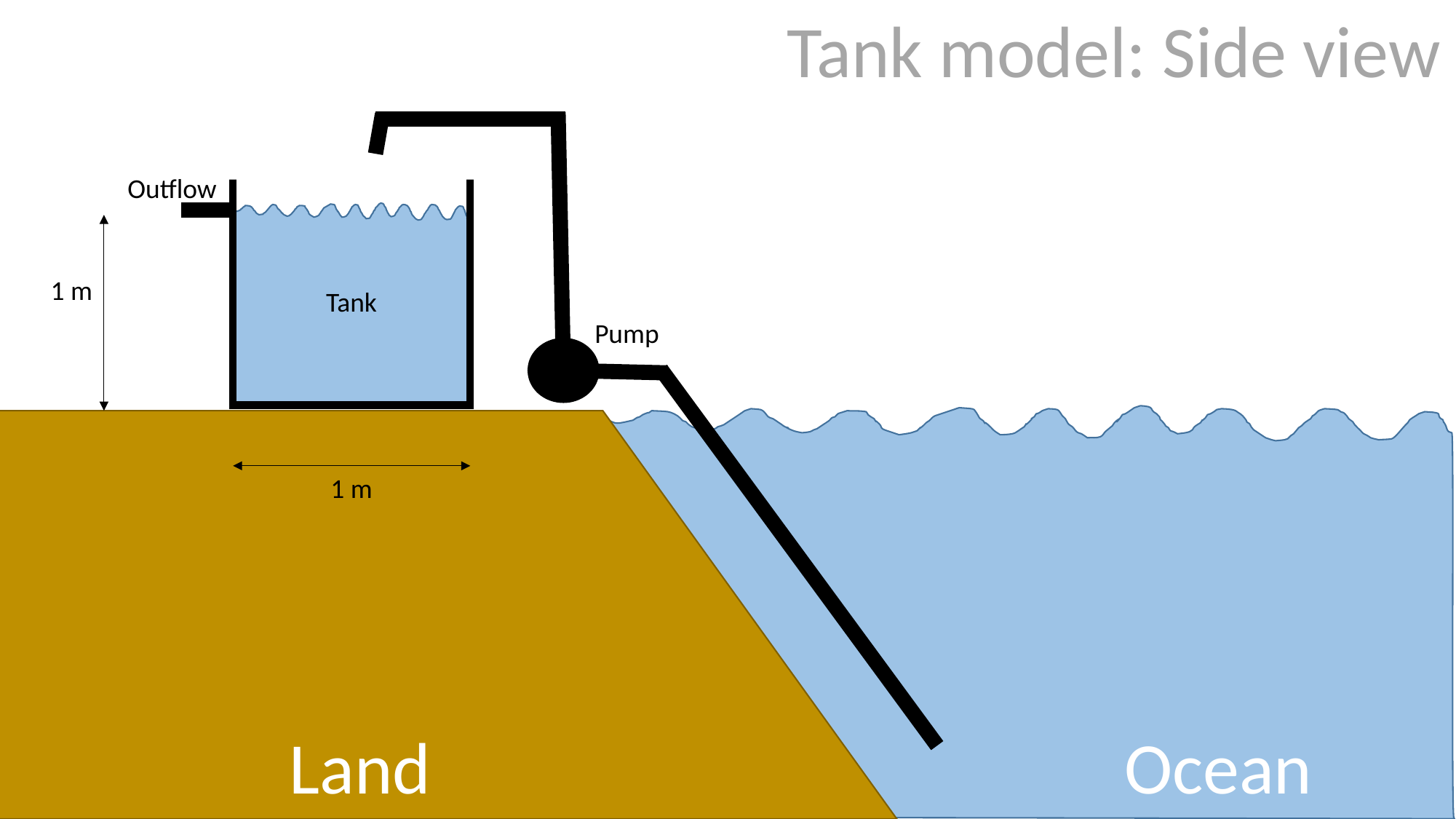

Tank model: Side view

Outflow

1 m
Tank
Pump

1 m
Ocean
Land